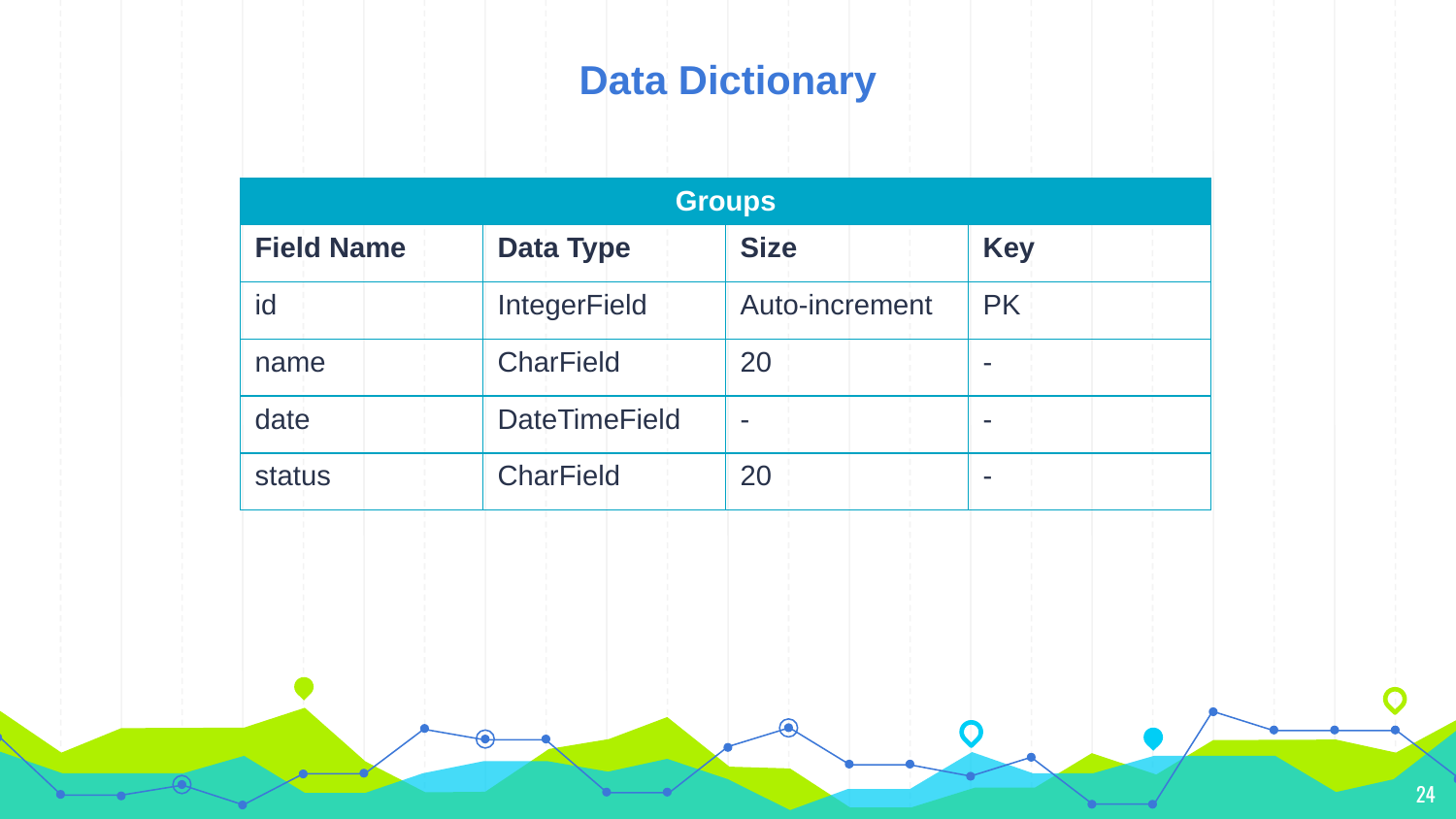

Data Dictionary
| Groups |  |  |  |
| --- | --- | --- | --- |
| Field Name | Data Type | Size | Key |
| id | IntegerField | Auto-increment | PK |
| name | CharField | 20 | - |
| date | DateTimeField | - | - |
| status | CharField | 20 | - |
24